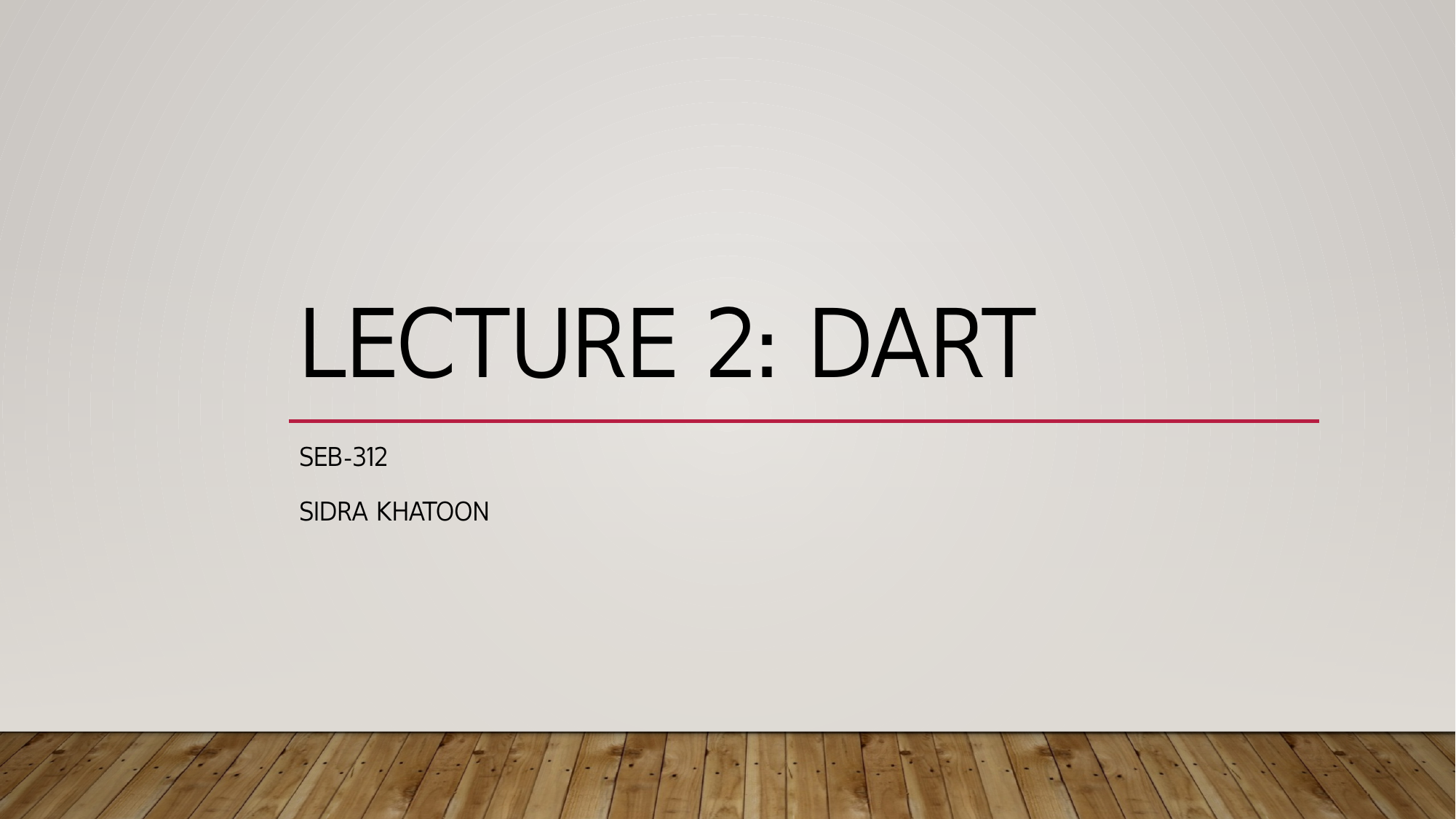

# Lecture 2: DART
SEB-312
Sidra Khatoon